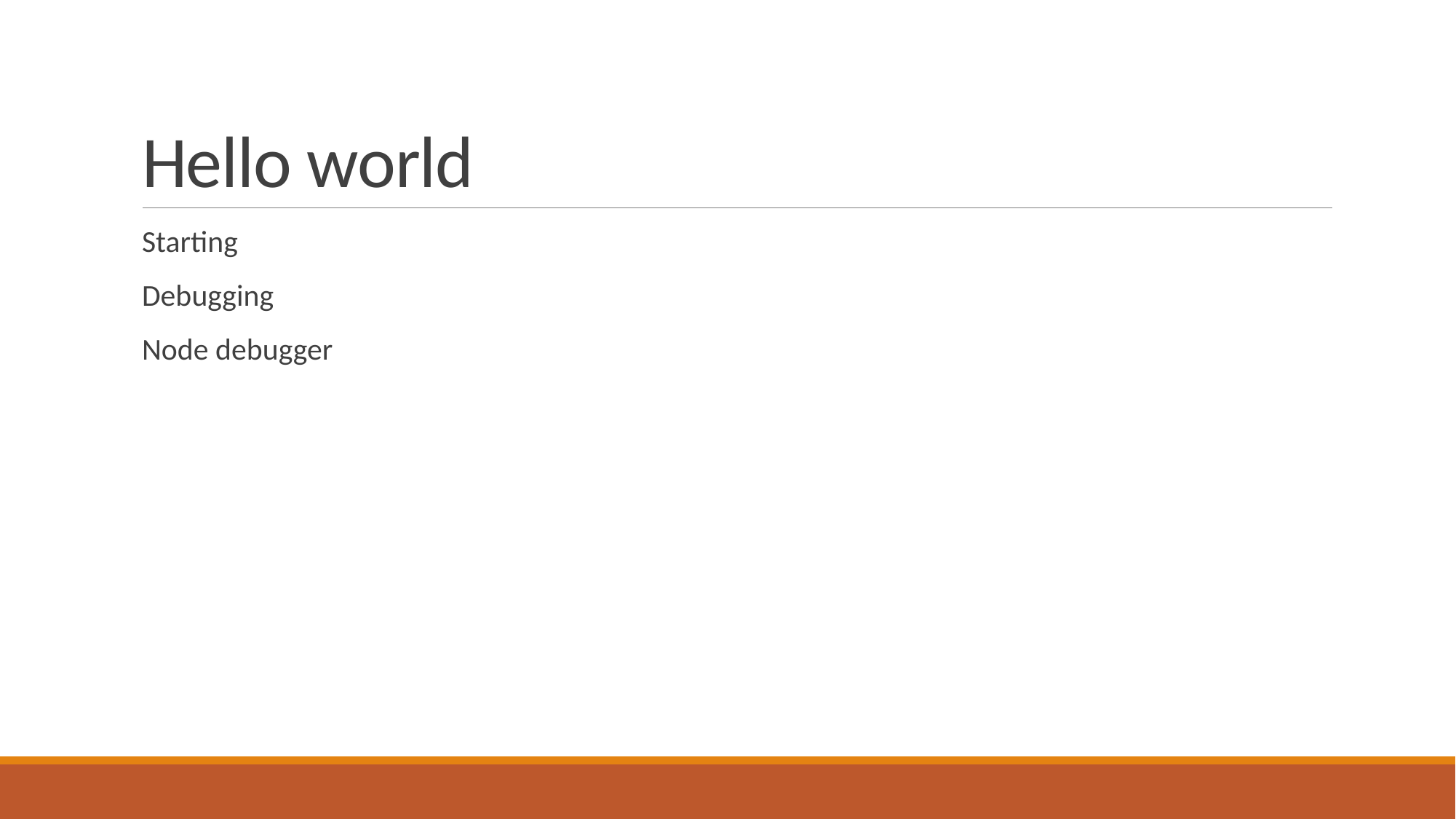

# Hello world
Starting
Debugging
Node debugger